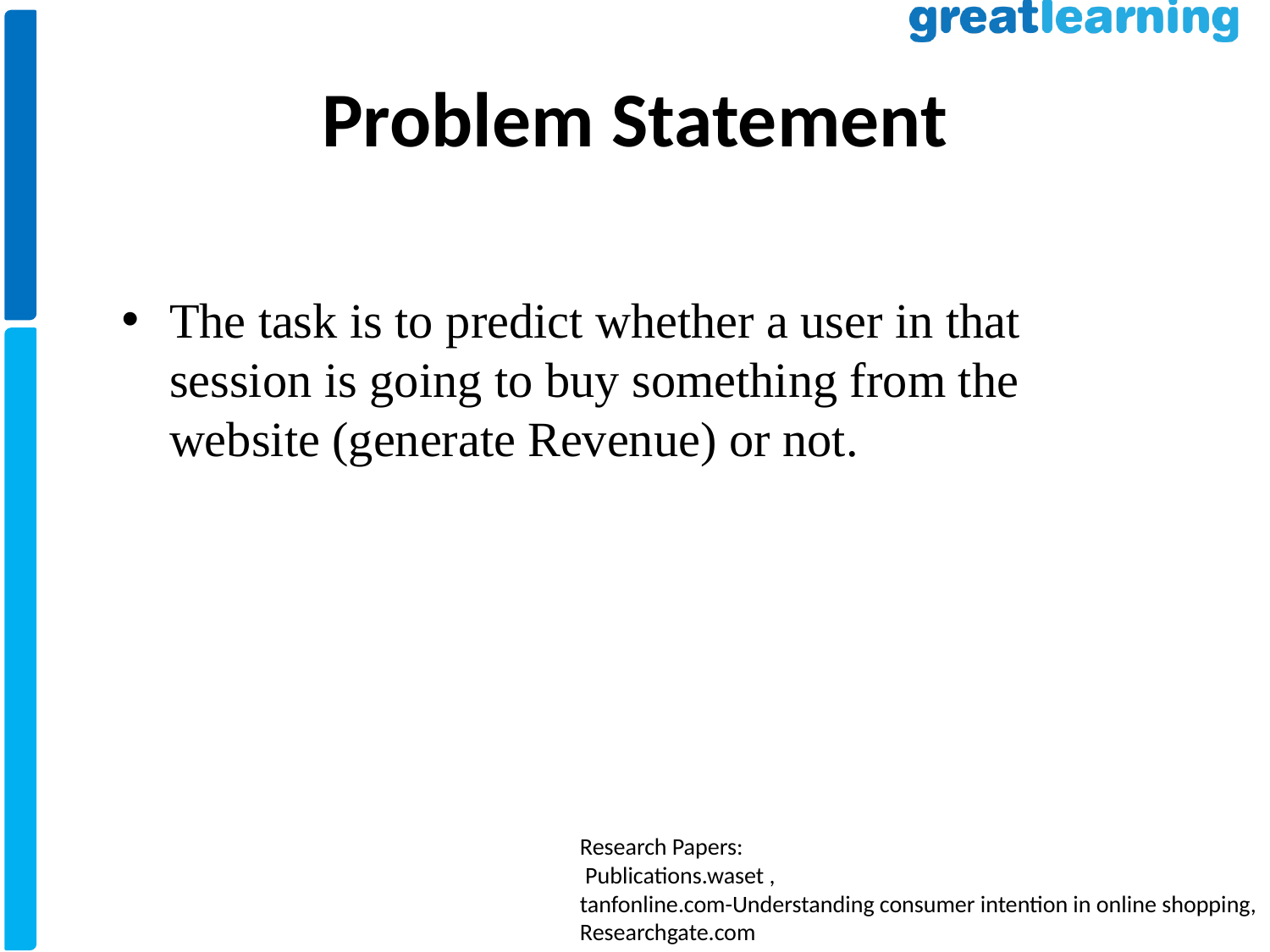

Problem Statement

The task is to predict whether a user in that session is going to buy something from the website (generate Revenue) or not.

Research Papers:
 Publications.waset ,
tanfonline.com-Understanding consumer intention in online shopping,
Researchgate.com